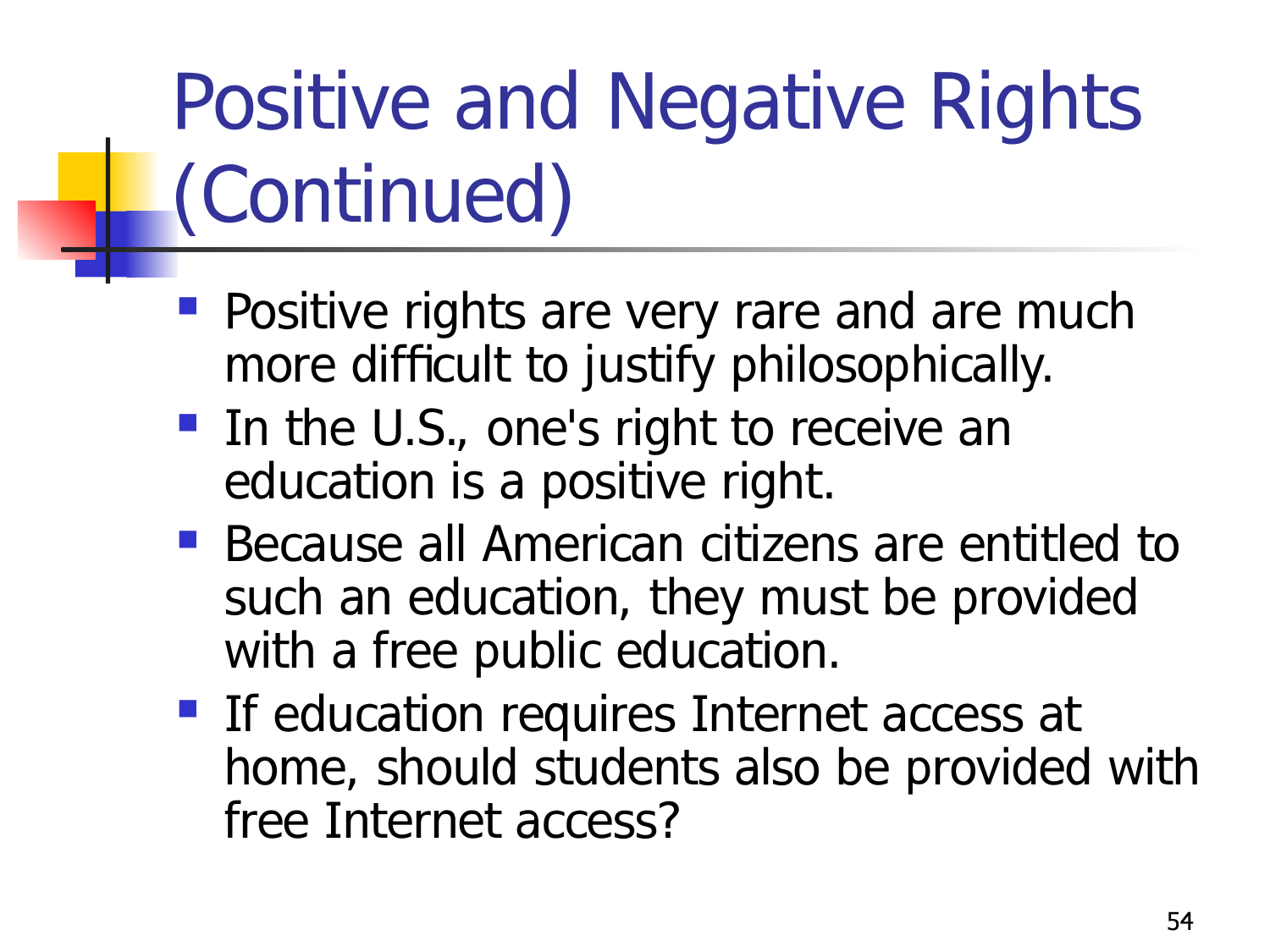

# Positive and Negative Rights (Continued)
Positive rights are very rare and are much more difficult to justify philosophically.
In the U.S., one's right to receive an education is a positive right.
Because all American citizens are entitled to such an education, they must be provided with a free public education.
If education requires Internet access at home, should students also be provided with free Internet access?
54